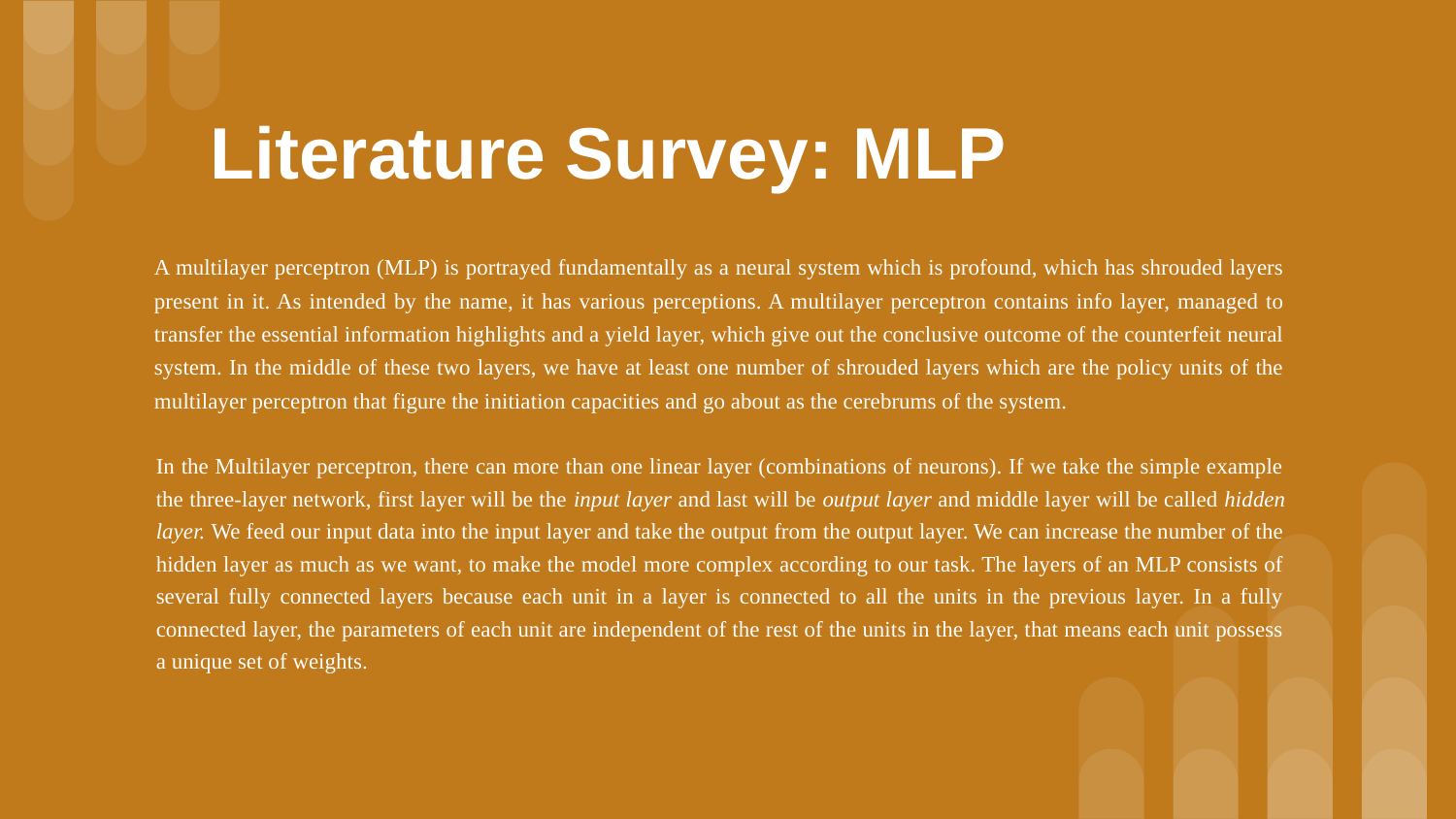

# Literature Survey: MLP
A multilayer perceptron (MLP) is portrayed fundamentally as a neural system which is profound, which has shrouded layers present in it. As intended by the name, it has various perceptions. A multilayer perceptron contains info layer, managed to transfer the essential information highlights and a yield layer, which give out the conclusive outcome of the counterfeit neural system. In the middle of these two layers, we have at least one number of shrouded layers which are the policy units of the multilayer perceptron that figure the initiation capacities and go about as the cerebrums of the system.

In the Multilayer perceptron, there can more than one linear layer (combinations of neurons). If we take the simple example the three-layer network, first layer will be the input layer and last will be output layer and middle layer will be called hidden layer. We feed our input data into the input layer and take the output from the output layer. We can increase the number of the hidden layer as much as we want, to make the model more complex according to our task. The layers of an MLP consists of several fully connected layers because each unit in a layer is connected to all the units in the previous layer. In a fully connected layer, the parameters of each unit are independent of the rest of the units in the layer, that means each unit possess a unique set of weights.